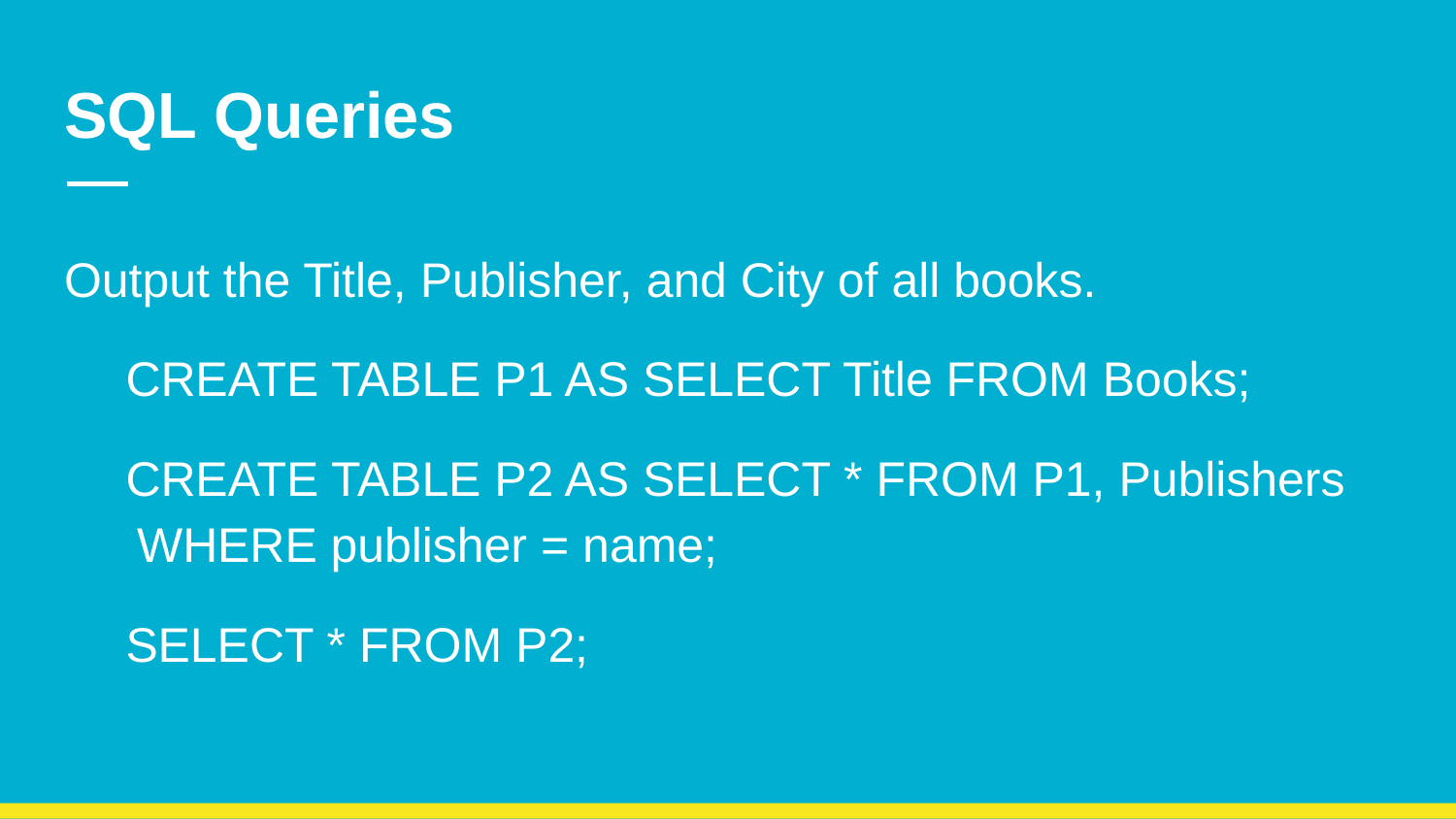

# SQL Queries
Output the Title, Publisher, and City of all books.
CREATE TABLE P1 AS SELECT Title FROM Books;
CREATE TABLE P2 AS SELECT * FROM P1, Publishers WHERE publisher = name;
SELECT * FROM P2;